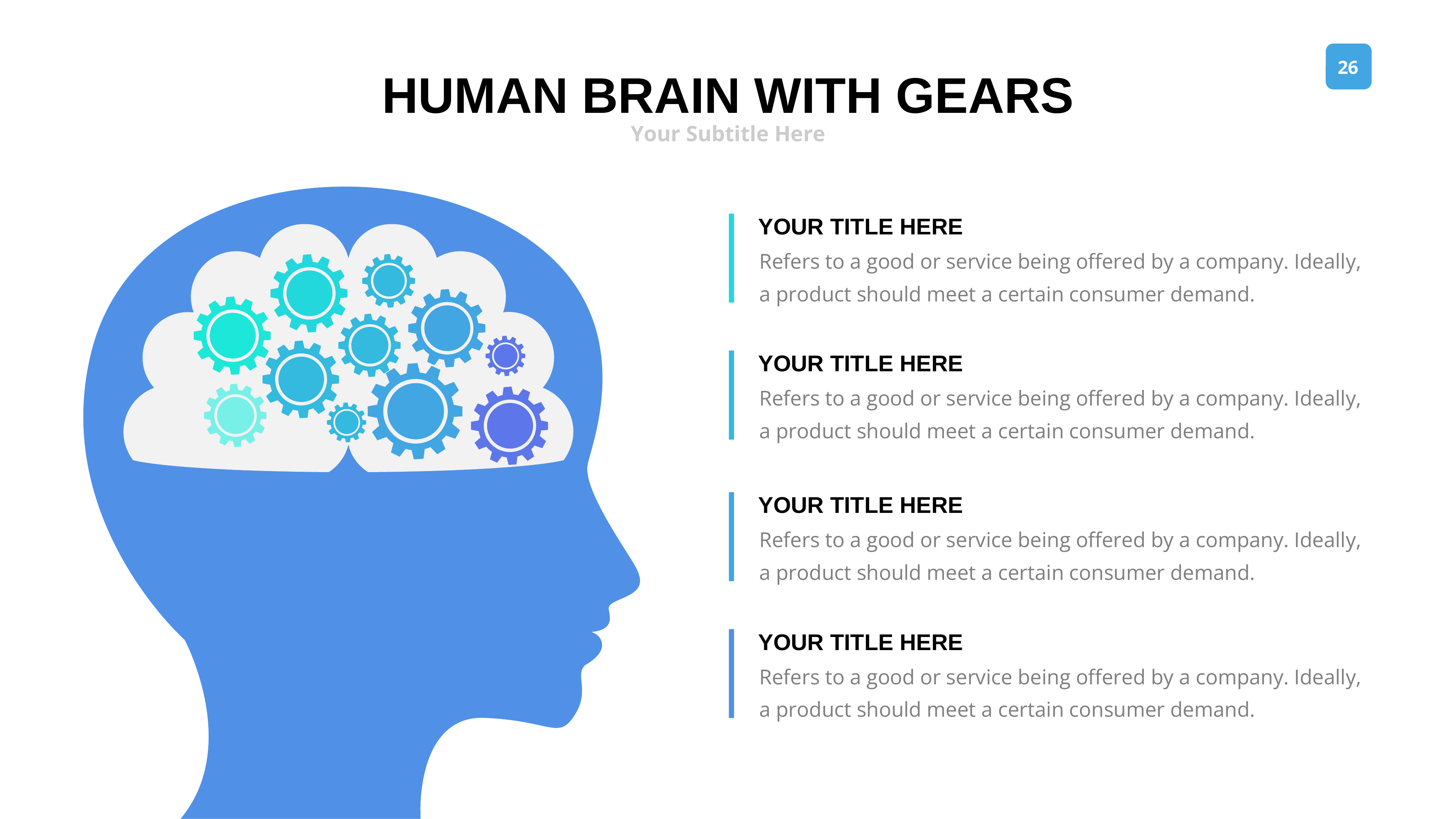

HUMAN BRAIN WITH GEARS
Your Subtitle Here

YOUR TITLE HERE

Refers to a good or service being offered by a company. Ideally, a product should meet a certain consumer demand.

YOUR TITLE HERE

Refers to a good or service being offered by a company. Ideally, a product should meet a certain consumer demand.

YOUR TITLE HERE

Refers to a good or service being offered by a company. Ideally, a product should meet a certain consumer demand.
YOUR TITLE HERE

Refers to a good or service being offered by a company. Ideally, a product should meet a certain consumer demand.